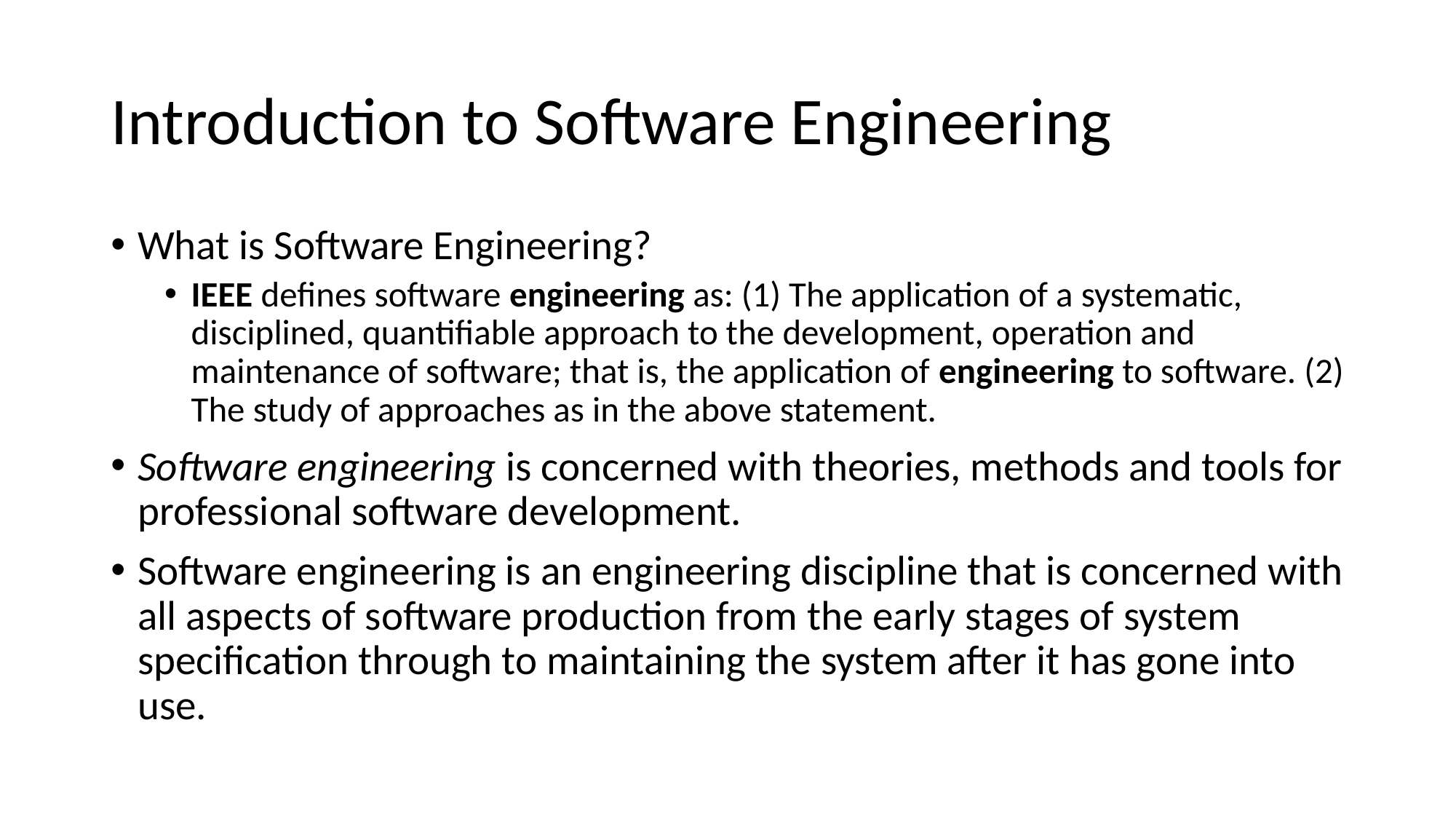

# Introduction to Software Engineering
What is Software Engineering?
IEEE defines software engineering as: (1) The application of a systematic, disciplined, quantifiable approach to the development, operation and maintenance of software; that is, the application of engineering to software. (2) The study of approaches as in the above statement.
Software engineering is concerned with theories, methods and tools for professional software development.
Software engineering is an engineering discipline that is concerned with all aspects of software production from the early stages of system specification through to maintaining the system after it has gone into use.